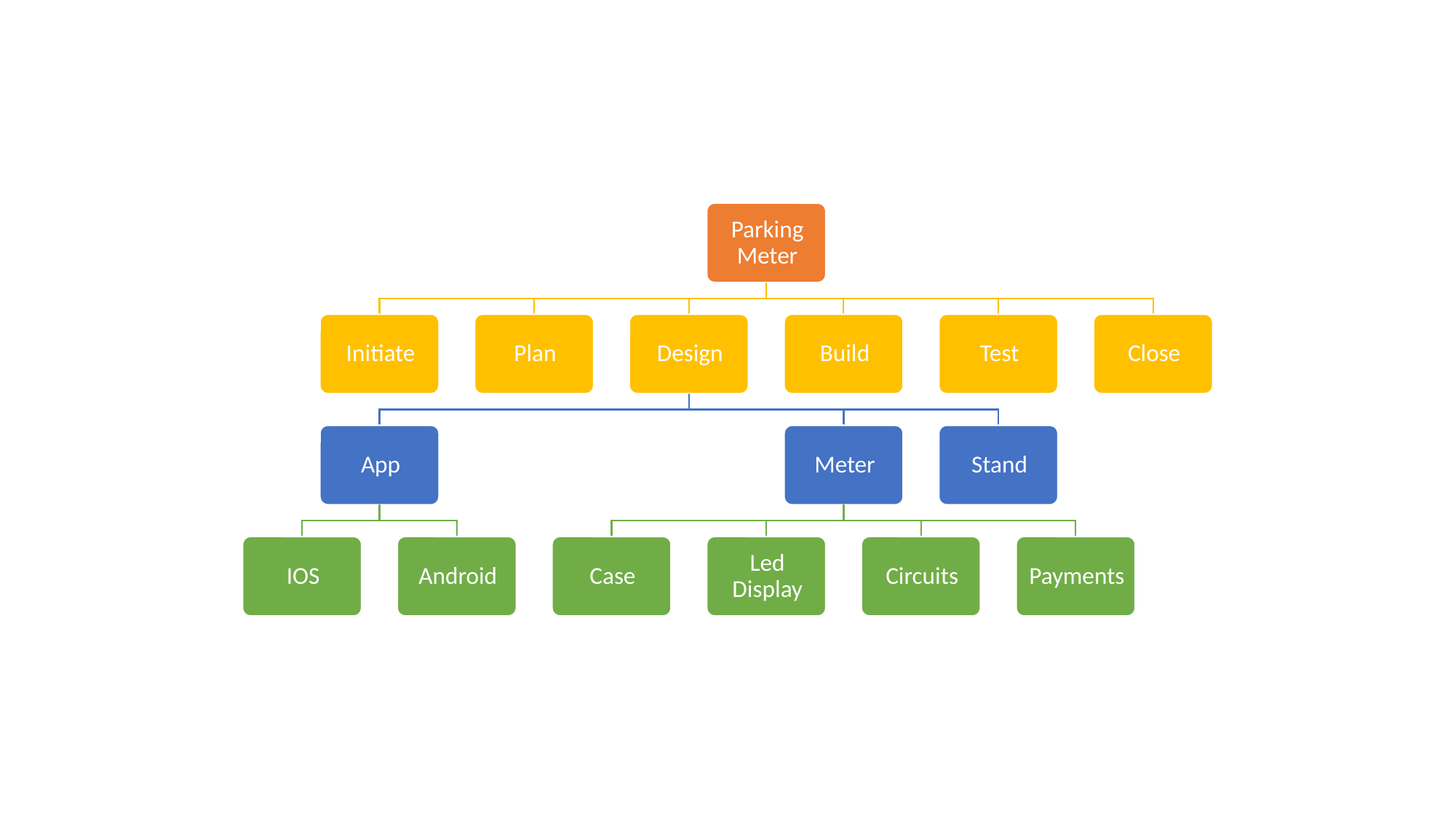

Parking Meter
Initiate
Plan
Design
App
IOS
Android
Meter
Case
Led Display
Circuits
Payments
Stand
Build
Test
Close